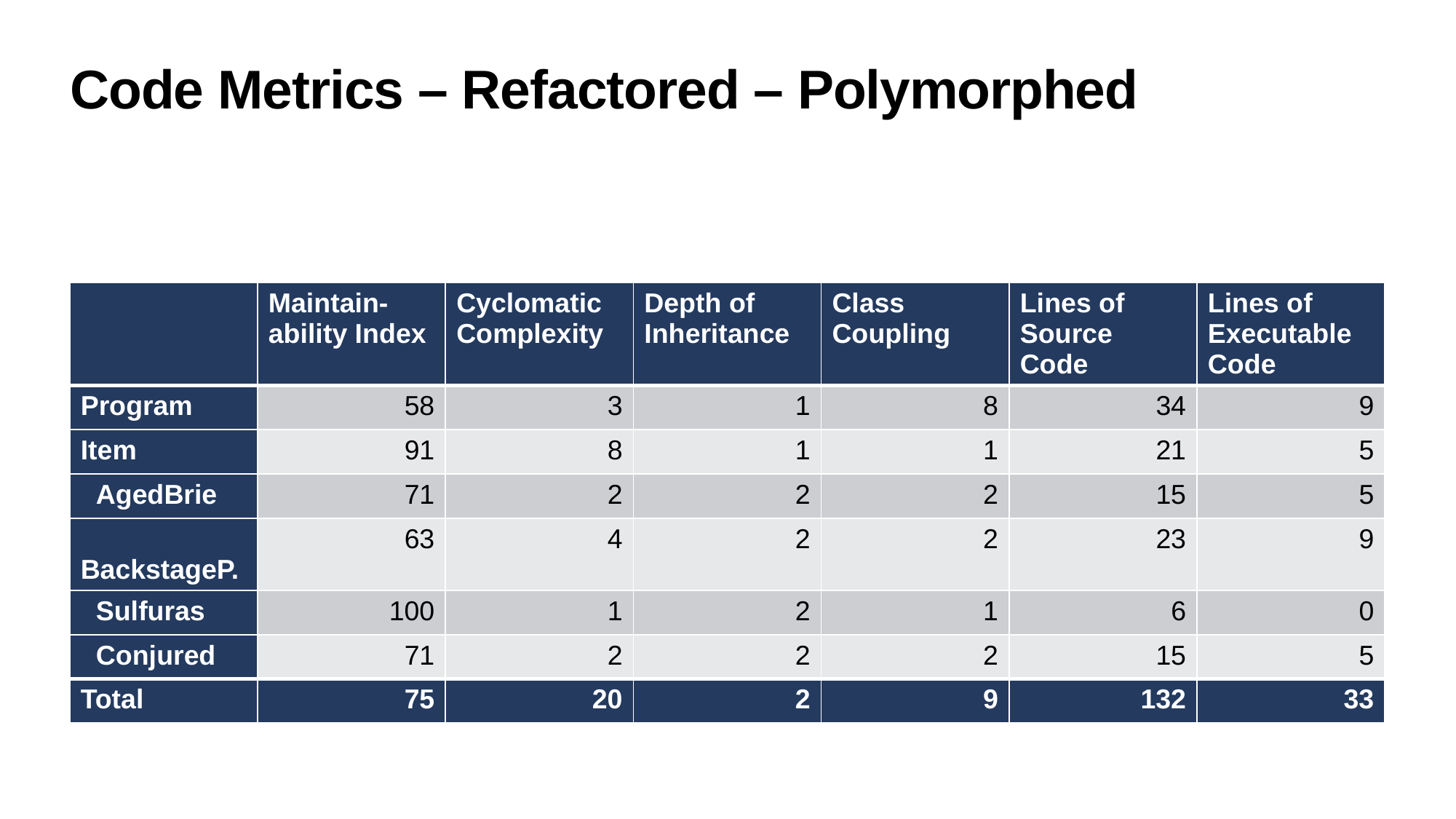

# Code Metrics – Refactored – Polymorphed
|  | Maintain-ability Index | Cyclomatic Complexity | Depth of Inheritance | Class Coupling | Lines of Source Code | Lines of Executable Code |
| --- | --- | --- | --- | --- | --- | --- |
| Program | 58 | 3 | 1 | 8 | 34 | 9 |
| Item | 91 | 8 | 1 | 1 | 21 | 5 |
| AgedBrie | 71 | 2 | 2 | 2 | 15 | 5 |
| BackstageP. | 63 | 4 | 2 | 2 | 23 | 9 |
| Sulfuras | 100 | 1 | 2 | 1 | 6 | 0 |
| Conjured | 71 | 2 | 2 | 2 | 15 | 5 |
| Total | 75 | 20 | 2 | 9 | 132 | 33 |